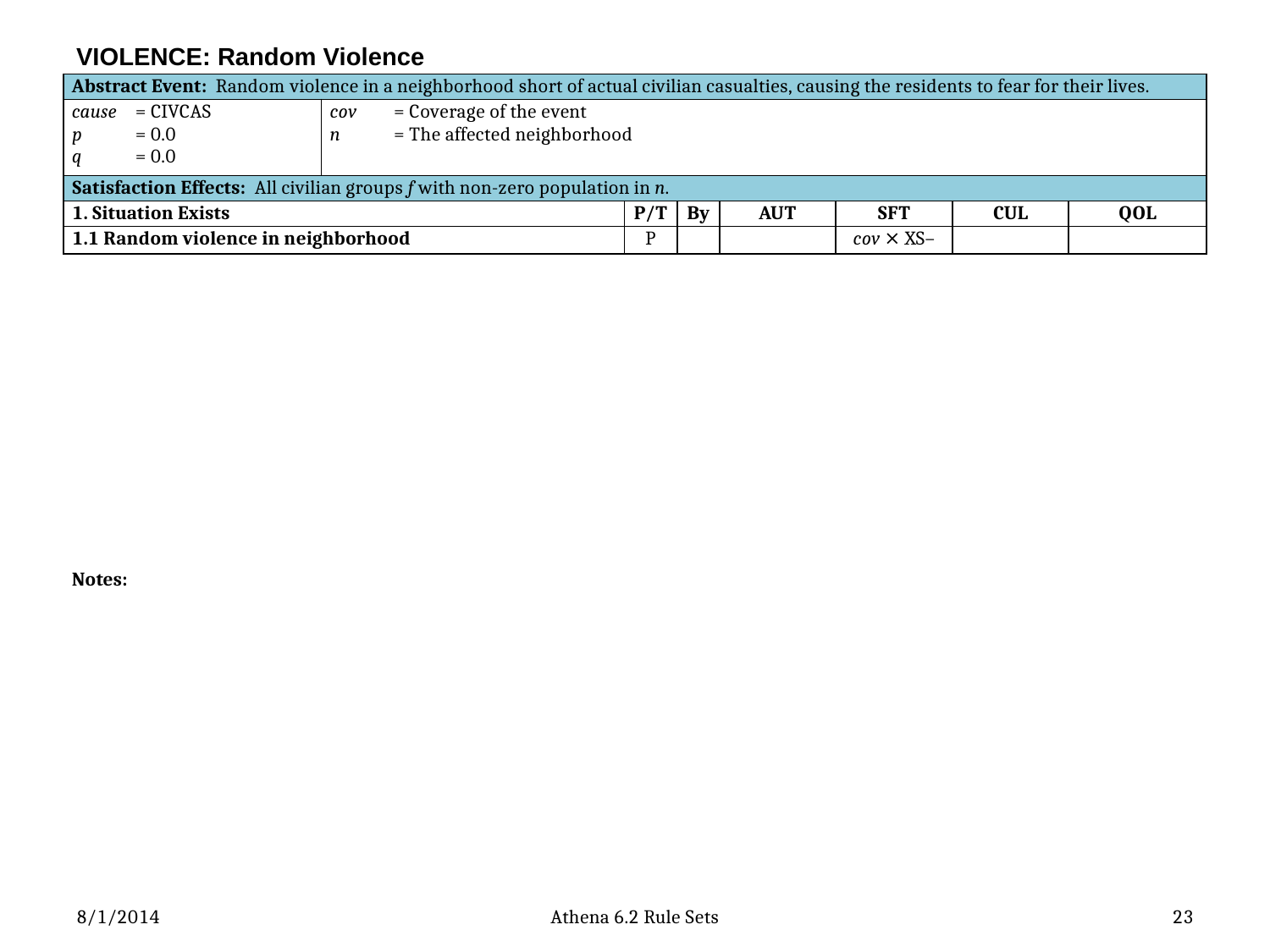

# VIOLENCE: Random Violence
| Abstract Event: Random violence in a neighborhood short of actual civilian casualties, causing the residents to fear for their lives. |  |  |  |  |  |  |  |
| --- | --- | --- | --- | --- | --- | --- | --- |
| cause = CIVCAS p = 0.0 q = 0.0 | cov = Coverage of the event n = The affected neighborhood |  |  |  |  |  |  |
| Satisfaction Effects: All civilian groups f with non-zero population in n. |  |  |  |  |  |  |  |
| 1. Situation Exists |  | P/T | By | AUT | SFT | CUL | QOL |
| 1.1 Random violence in neighborhood |  | P |  |  | cov ⨯ XS– |  |  |
Notes:
8/1/2014
Athena 6.2 Rule Sets
23